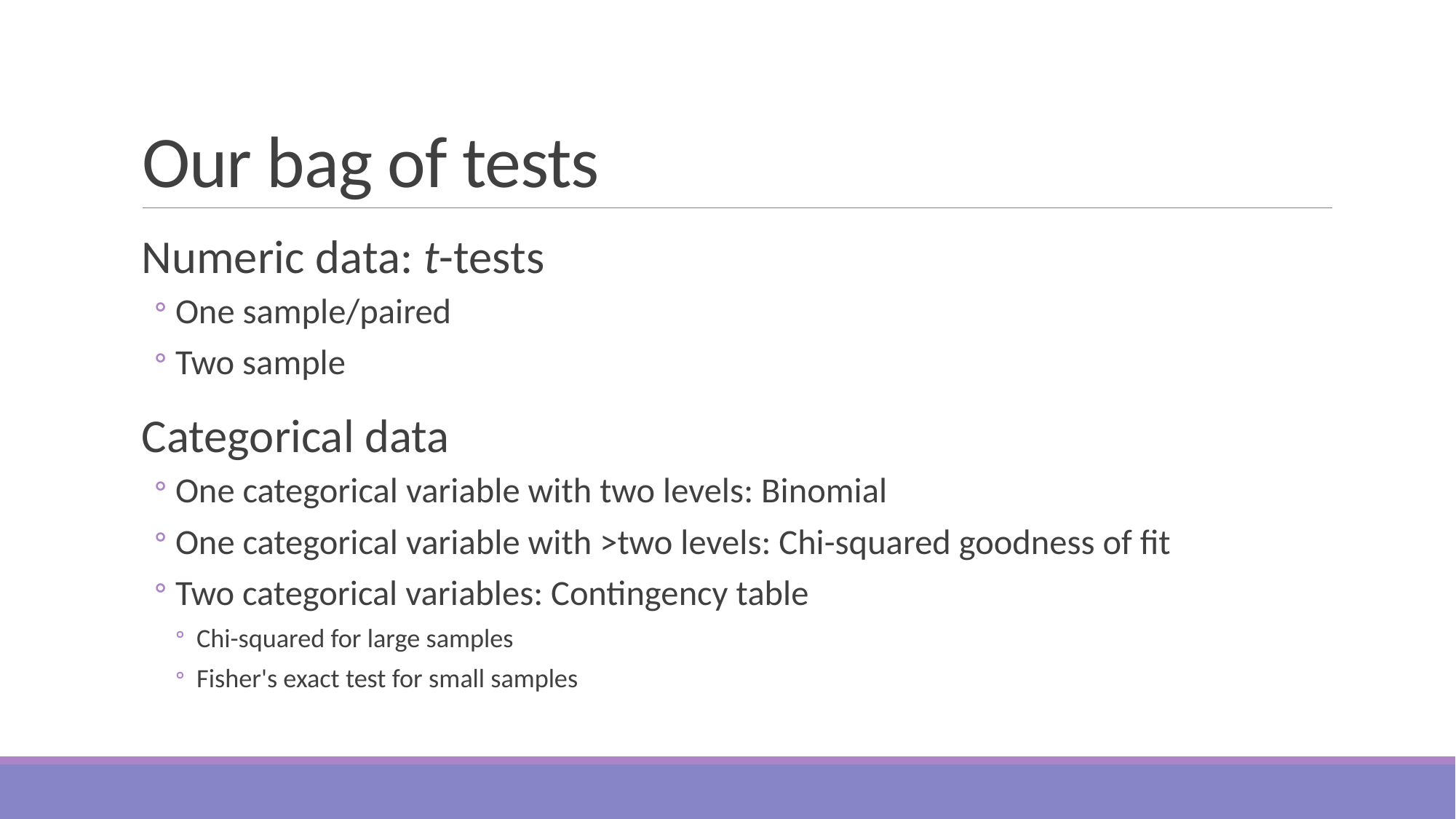

# Our bag of tests
Numeric data: t-tests
One sample/paired
Two sample
Categorical data
One categorical variable with two levels: Binomial
One categorical variable with >two levels: Chi-squared goodness of fit
Two categorical variables: Contingency table
Chi-squared for large samples
Fisher's exact test for small samples